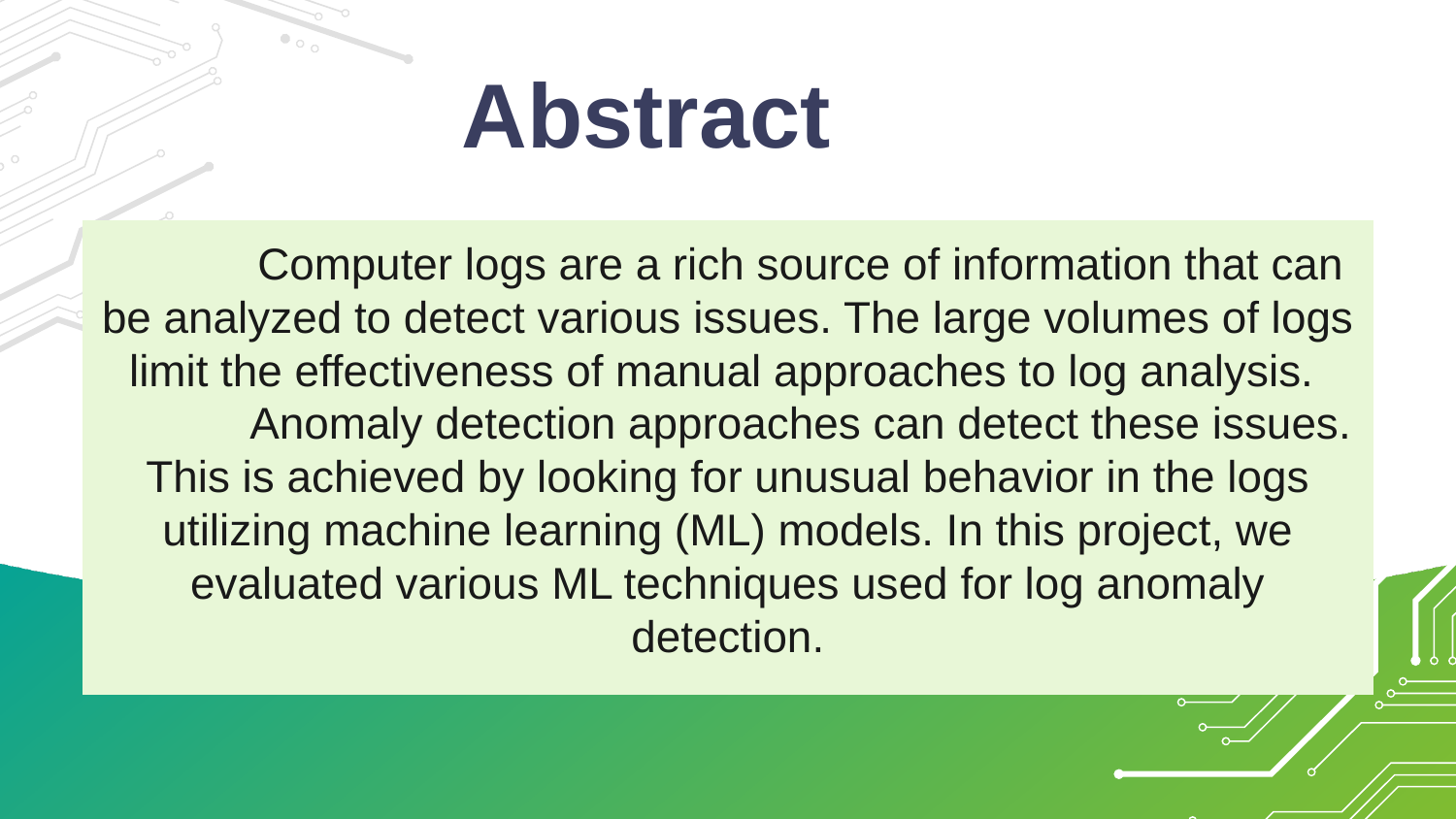

# Abstract
	Computer logs are a rich source of information that can be analyzed to detect various issues. The large volumes of logs limit the effectiveness of manual approaches to log analysis.
	Anomaly detection approaches can detect these issues. This is achieved by looking for unusual behavior in the logs utilizing machine learning (ML) models. In this project, we evaluated various ML techniques used for log anomaly detection.